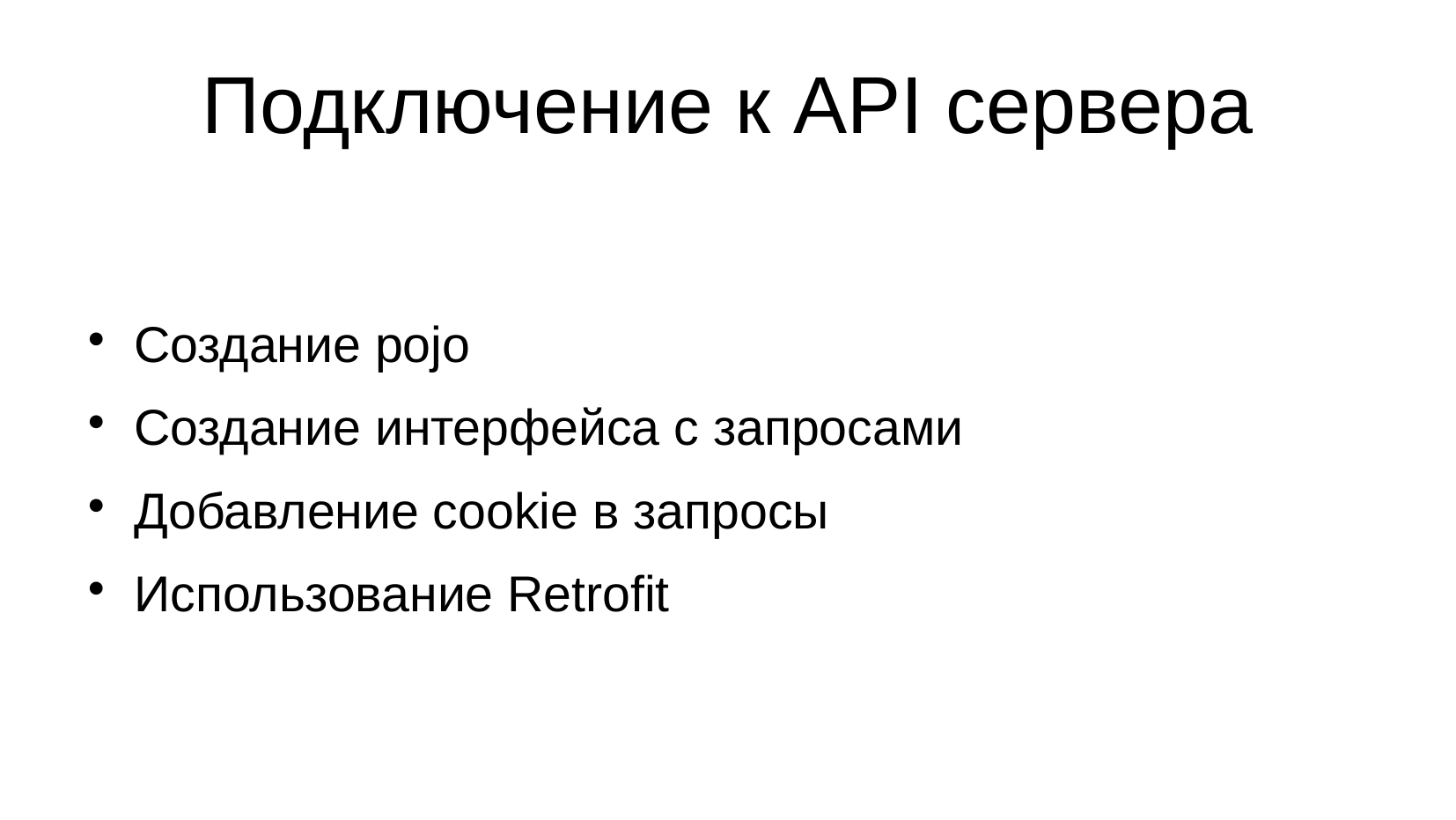

# Подключение к API сервера
Создание pojo
Создание интерфейса с запросами
Добавление cookie в запросы
Использование Retrofit